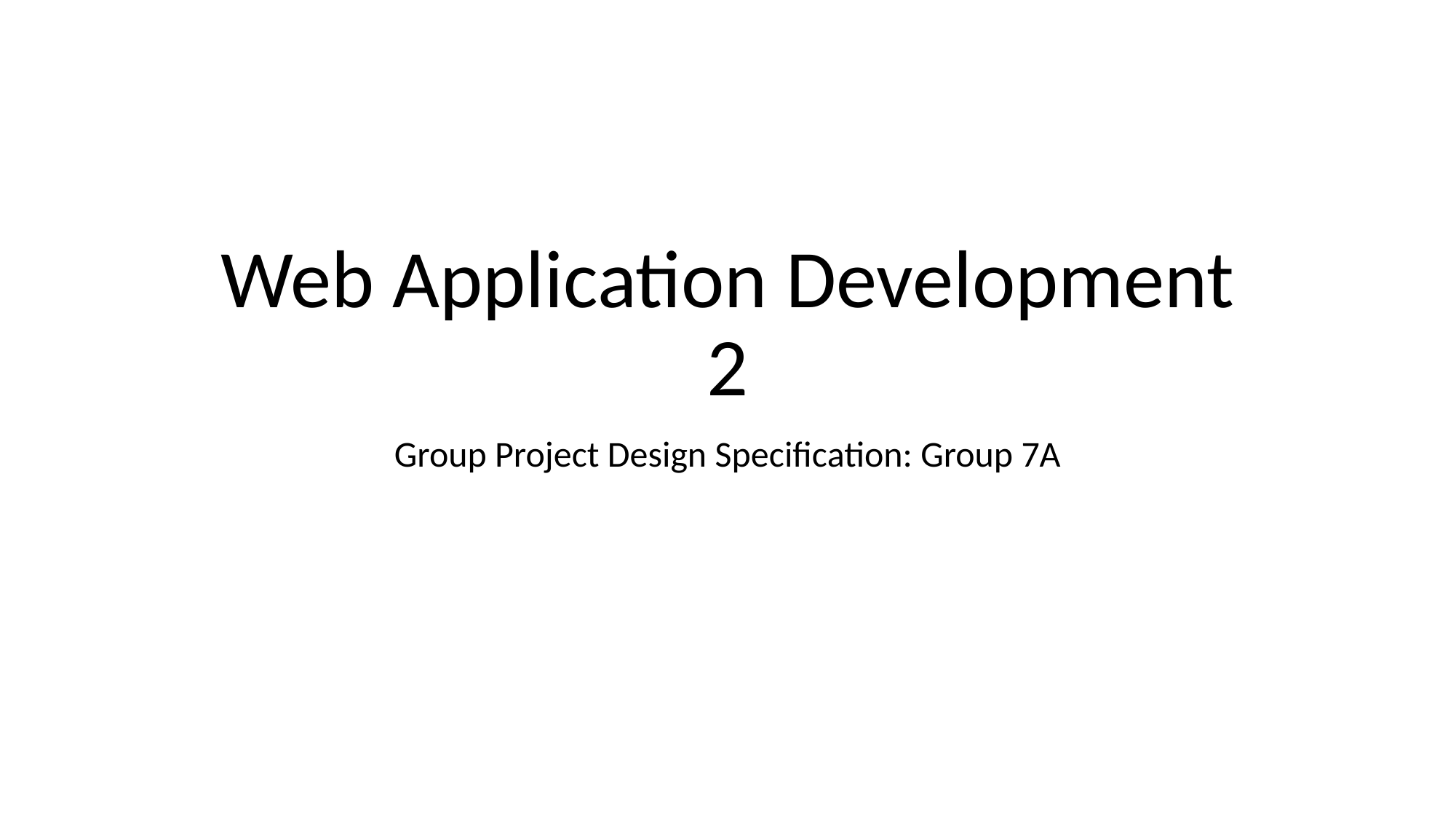

# Web Application Development 2
Group Project Design Specification: Group 7A